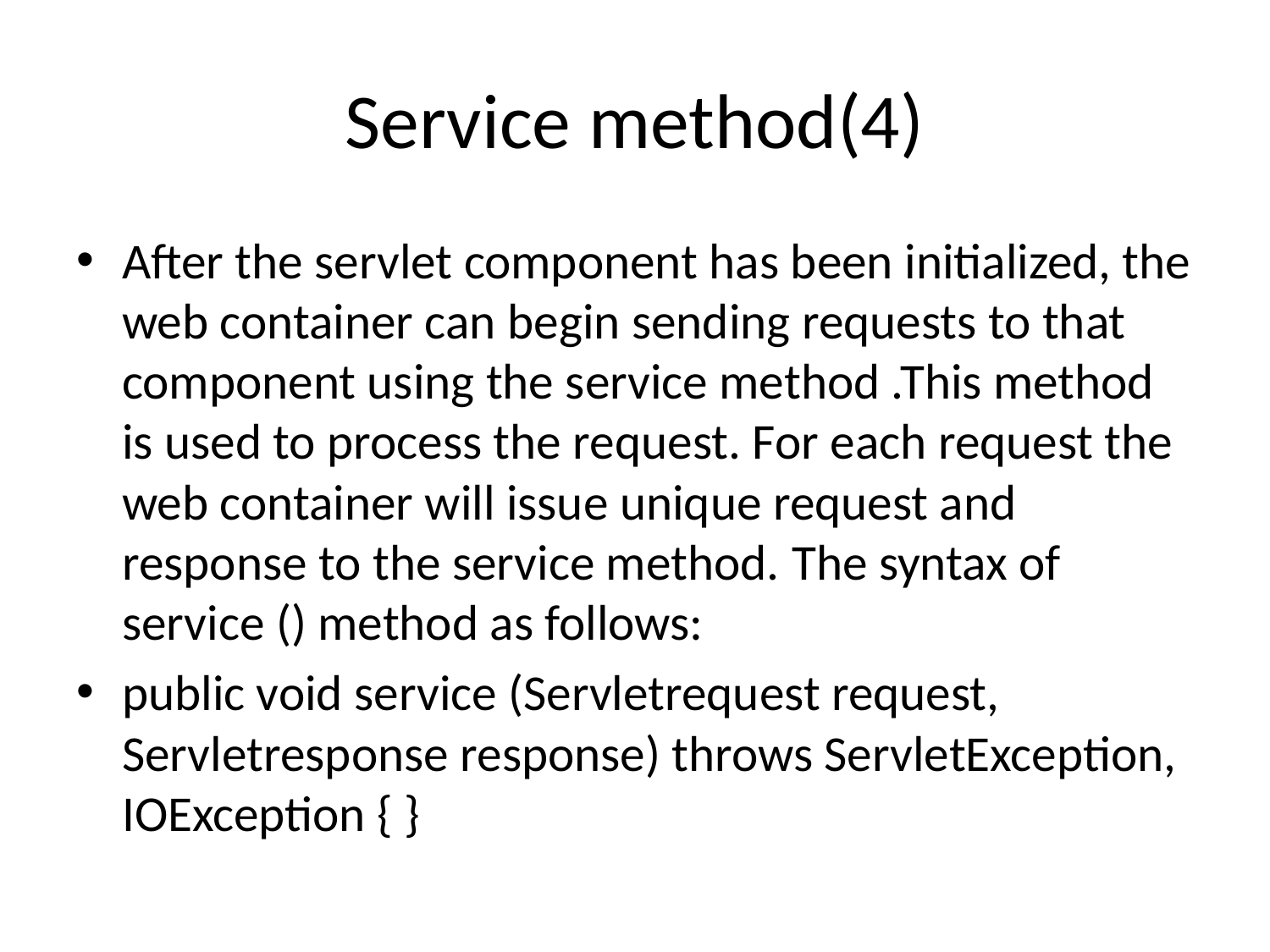

# Service method(4)
After the servlet component has been initialized, the web container can begin sending requests to that component using the service method .This method is used to process the request. For each request the web container will issue unique request and response to the service method. The syntax of service () method as follows:
public void service (Servletrequest request, Servletresponse response) throws ServletException, IOException { }